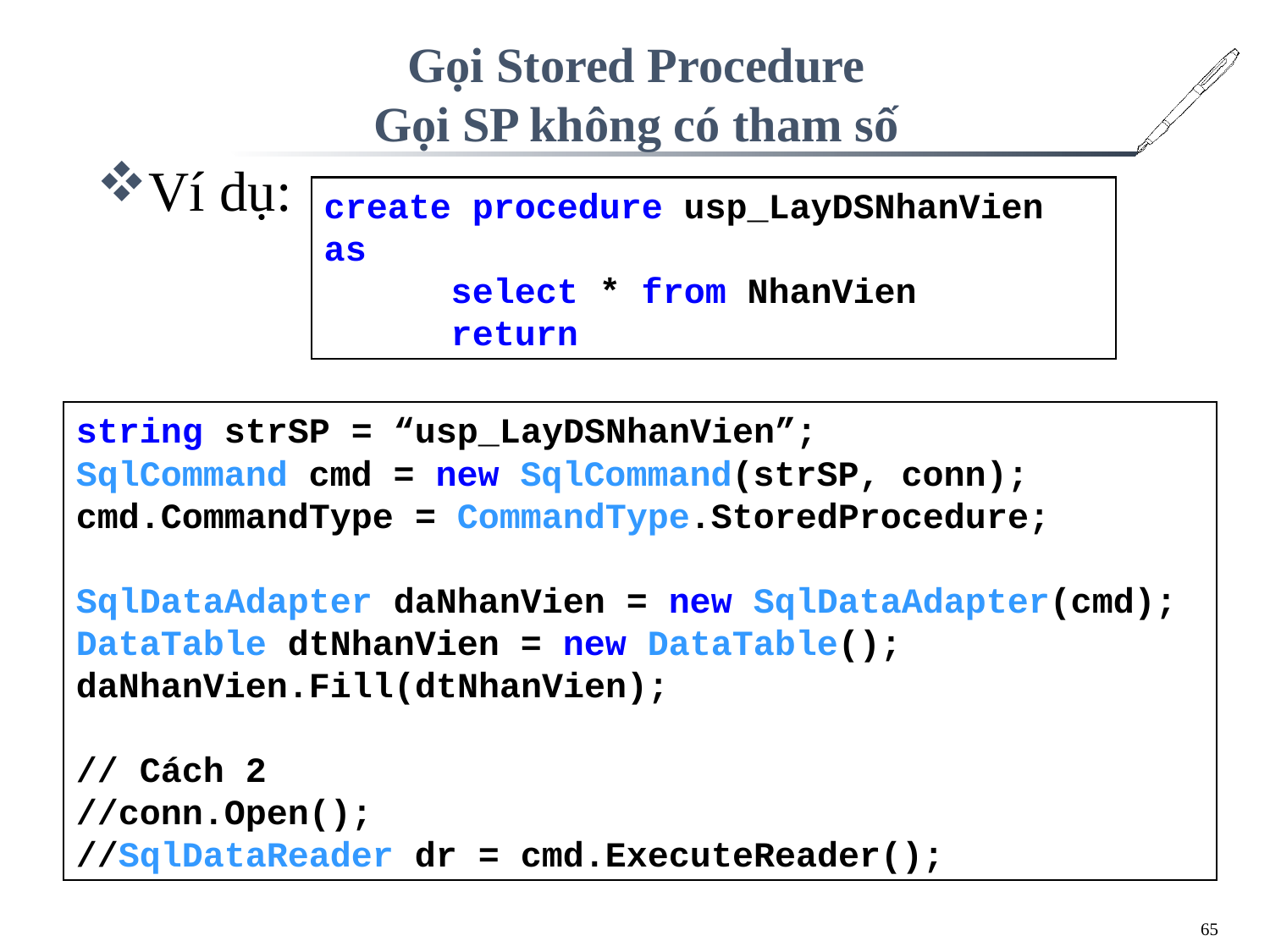

# Gọi Stored Procedure Gọi SP không có tham số
Ví dụ:
create procedure usp_LayDSNhanVien
as
	select * from NhanVien
	return
string strSP = “usp_LayDSNhanVien”;
SqlCommand cmd = new SqlCommand(strSP, conn);
cmd.CommandType = CommandType.StoredProcedure;
SqlDataAdapter daNhanVien = new SqlDataAdapter(cmd);
DataTable dtNhanVien = new DataTable();
daNhanVien.Fill(dtNhanVien);
// Cách 2
//conn.Open();
//SqlDataReader dr = cmd.ExecuteReader();
65